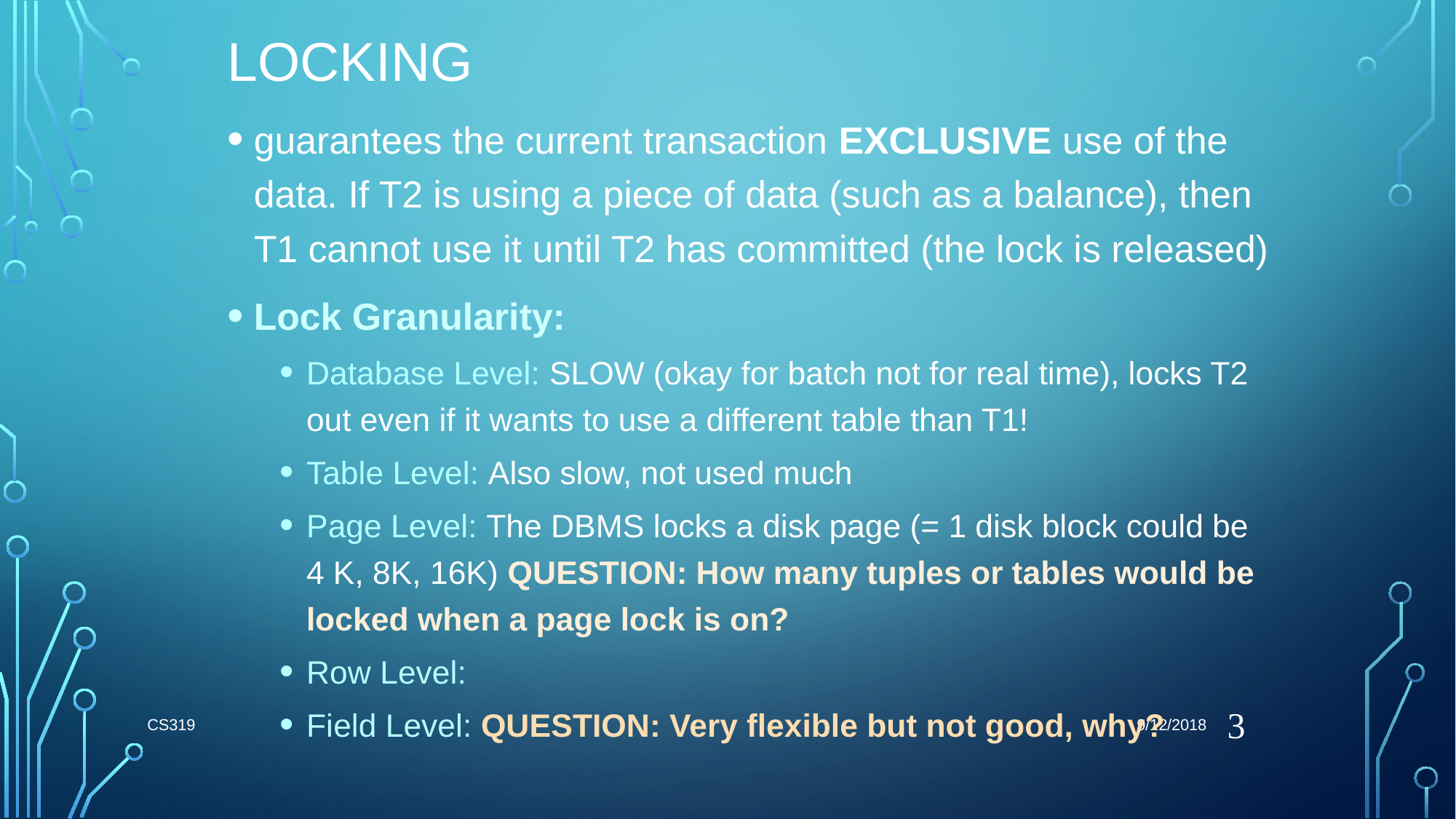

9/12/2018
# Locking
guarantees the current transaction EXCLUSIVE use of the data. If T2 is using a piece of data (such as a balance), then T1 cannot use it until T2 has committed (the lock is released)
Lock Granularity:
Database Level: SLOW (okay for batch not for real time), locks T2 out even if it wants to use a different table than T1!
Table Level: Also slow, not used much
Page Level: The DBMS locks a disk page (= 1 disk block could be 4 K, 8K, 16K) QUESTION: How many tuples or tables would be locked when a page lock is on?
Row Level:
Field Level: QUESTION: Very flexible but not good, why?
3
CS319